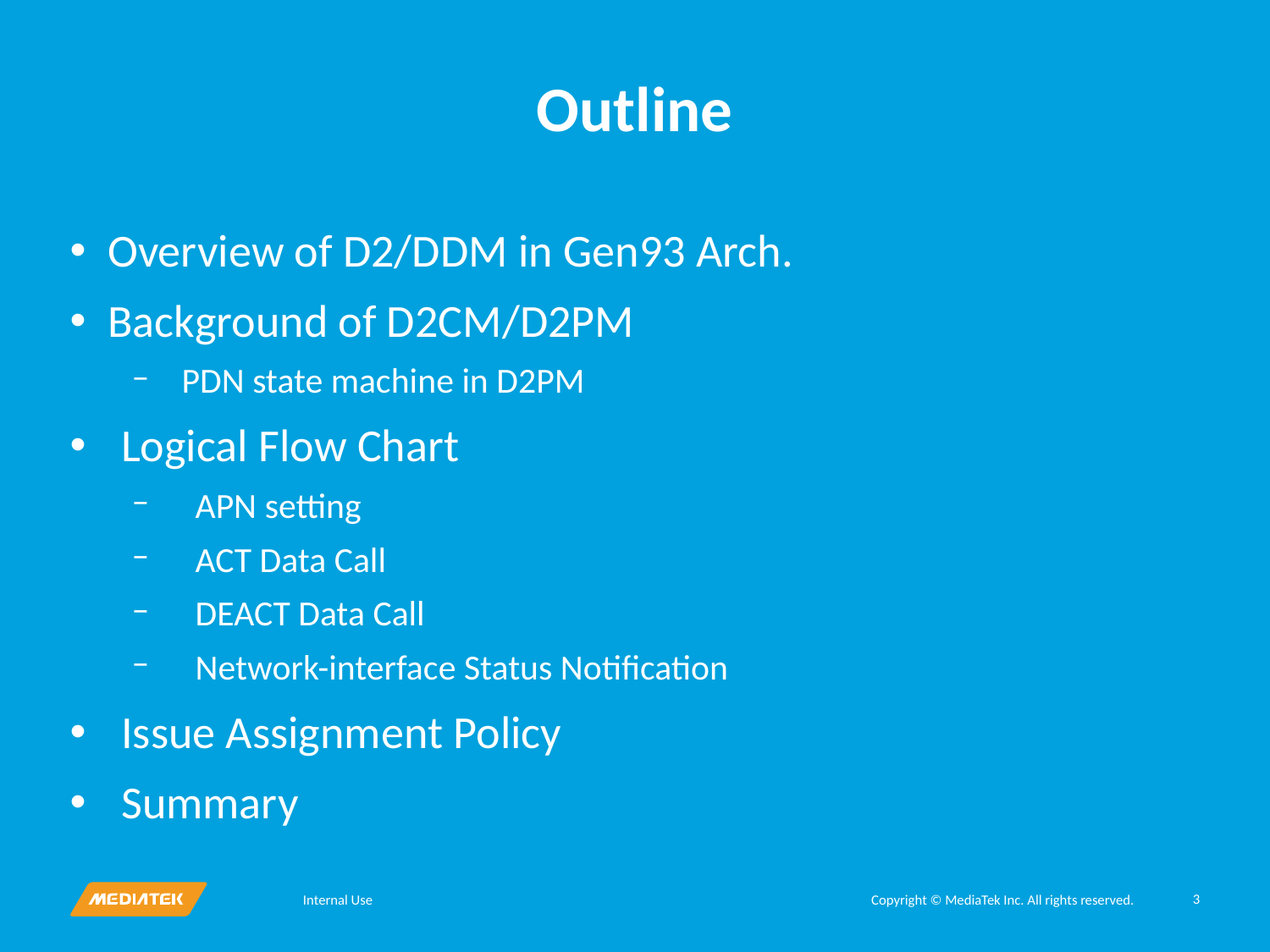

# Outline
Overview of D2/DDM in Gen93 Arch.
Background of D2CM/D2PM
PDN state machine in D2PM
Logical Flow Chart
APN setting
ACT Data Call
DEACT Data Call
Network-interface Status Notification
Issue Assignment Policy
Summary
3
Internal Use
Copyright © MediaTek Inc. All rights reserved.